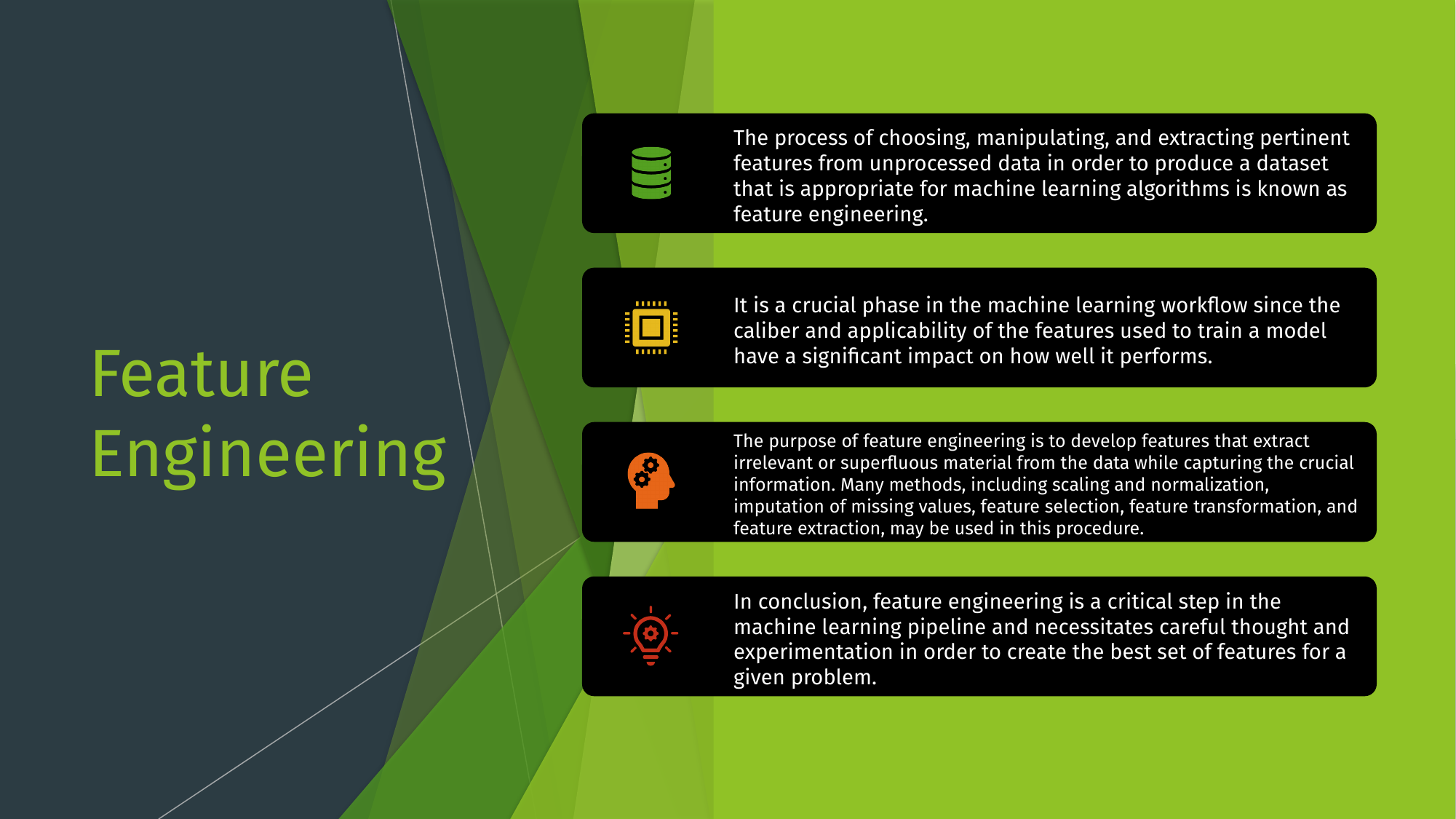

The process of choosing, manipulating, and extracting pertinent features from unprocessed data in order to produce a dataset that is appropriate for machine learning algorithms is known as feature engineering.
It is a crucial phase in the machine learning workflow since the caliber and applicability of the features used to train a model have a significant impact on how well it performs.
The purpose of feature engineering is to develop features that extract irrelevant or superfluous material from the data while capturing the crucial information. Many methods, including scaling and normalization, imputation of missing values, feature selection, feature transformation, and feature extraction, may be used in this procedure.
In conclusion, feature engineering is a critical step in the machine learning pipeline and necessitates careful thought and experimentation in order to create the best set of features for a given problem.
# Feature Engineering